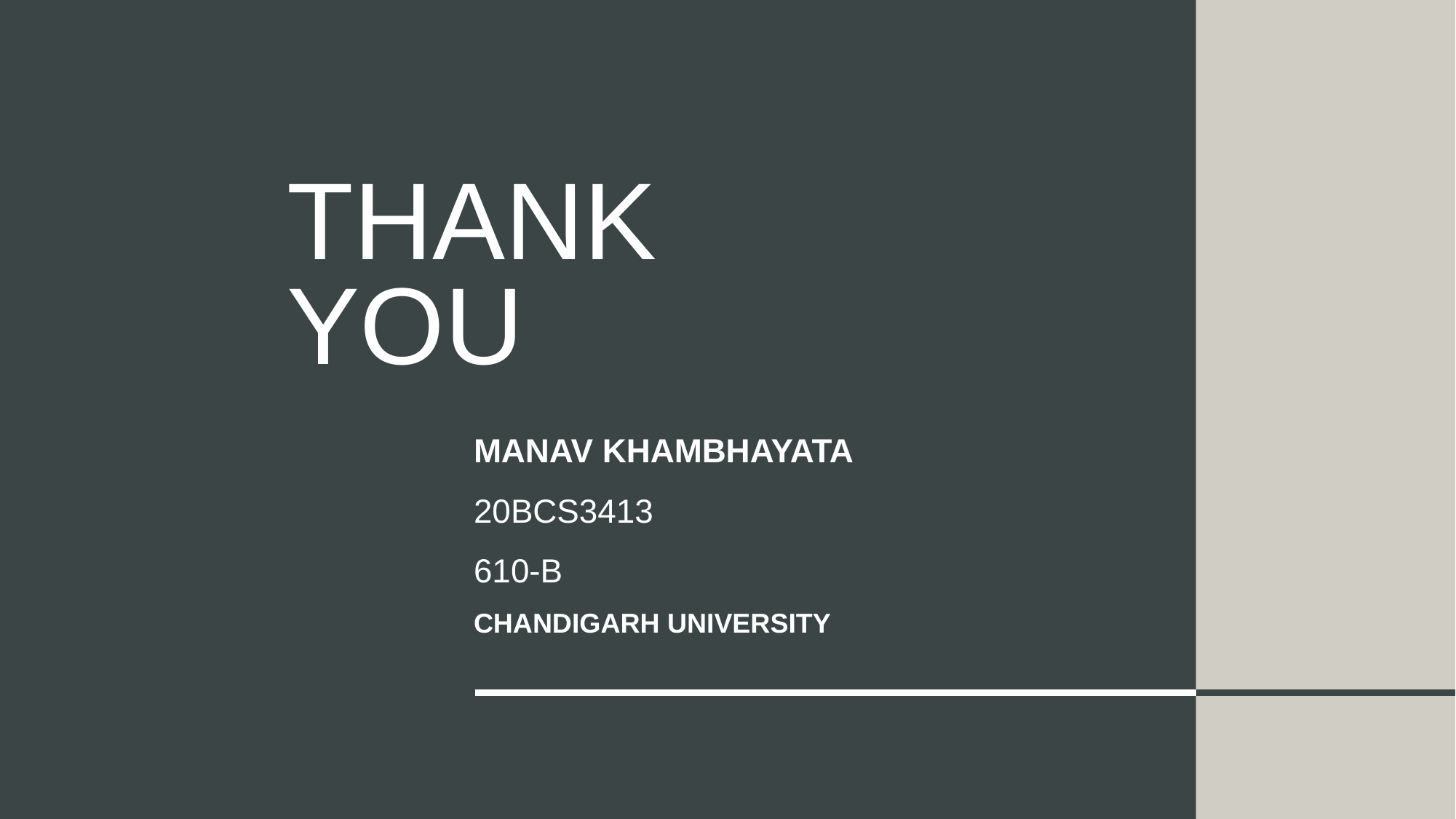

# Thank You
MANAV KHAMBHAYATA
20BCS3413
610-B
CHANDIGARH UNIVERSITY